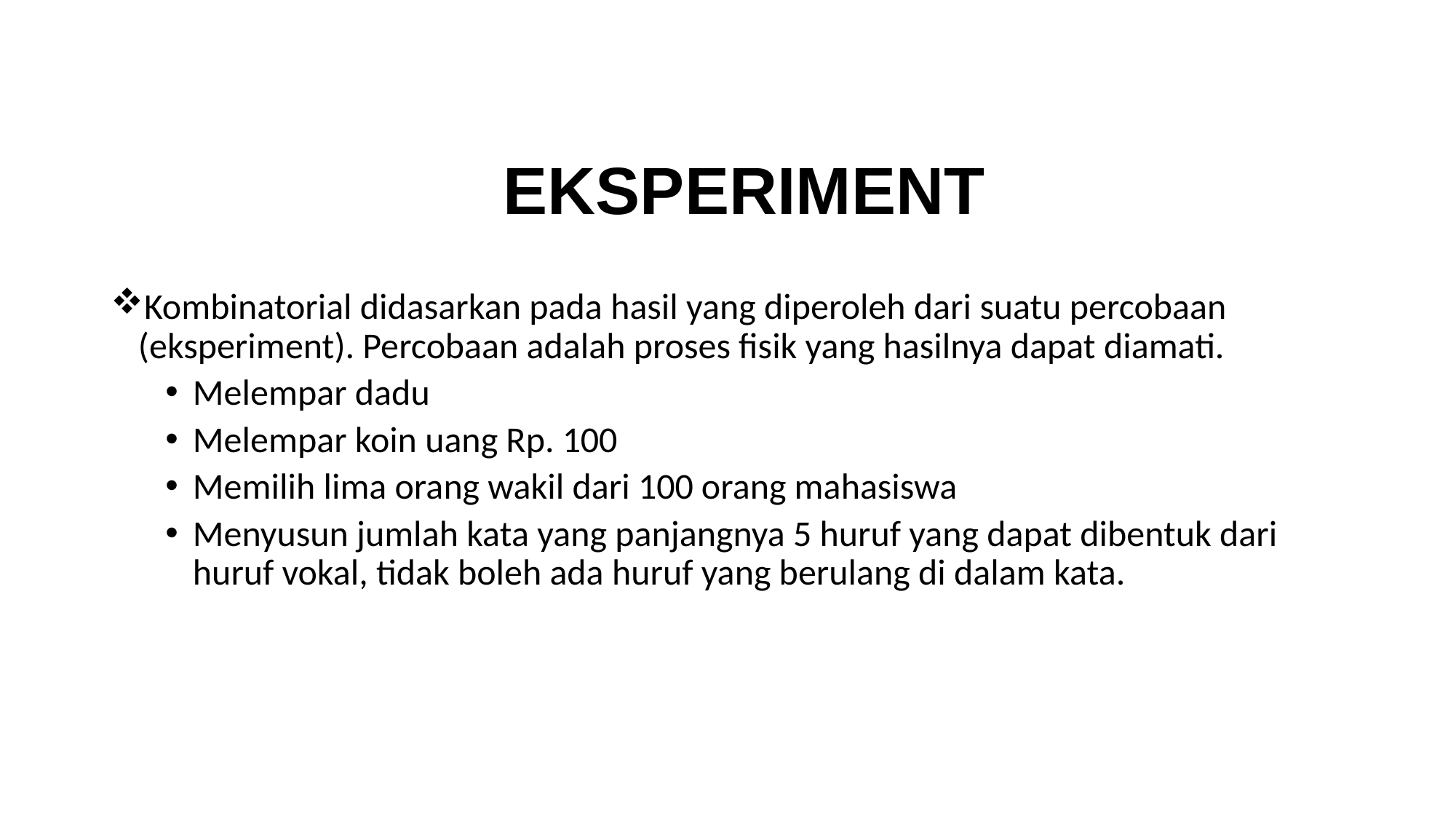

# EKSPERIMENT
Kombinatorial didasarkan pada hasil yang diperoleh dari suatu percobaan (eksperiment). Percobaan adalah proses fisik yang hasilnya dapat diamati.
Melempar dadu
Melempar koin uang Rp. 100
Memilih lima orang wakil dari 100 orang mahasiswa
Menyusun jumlah kata yang panjangnya 5 huruf yang dapat dibentuk dari huruf vokal, tidak boleh ada huruf yang berulang di dalam kata.